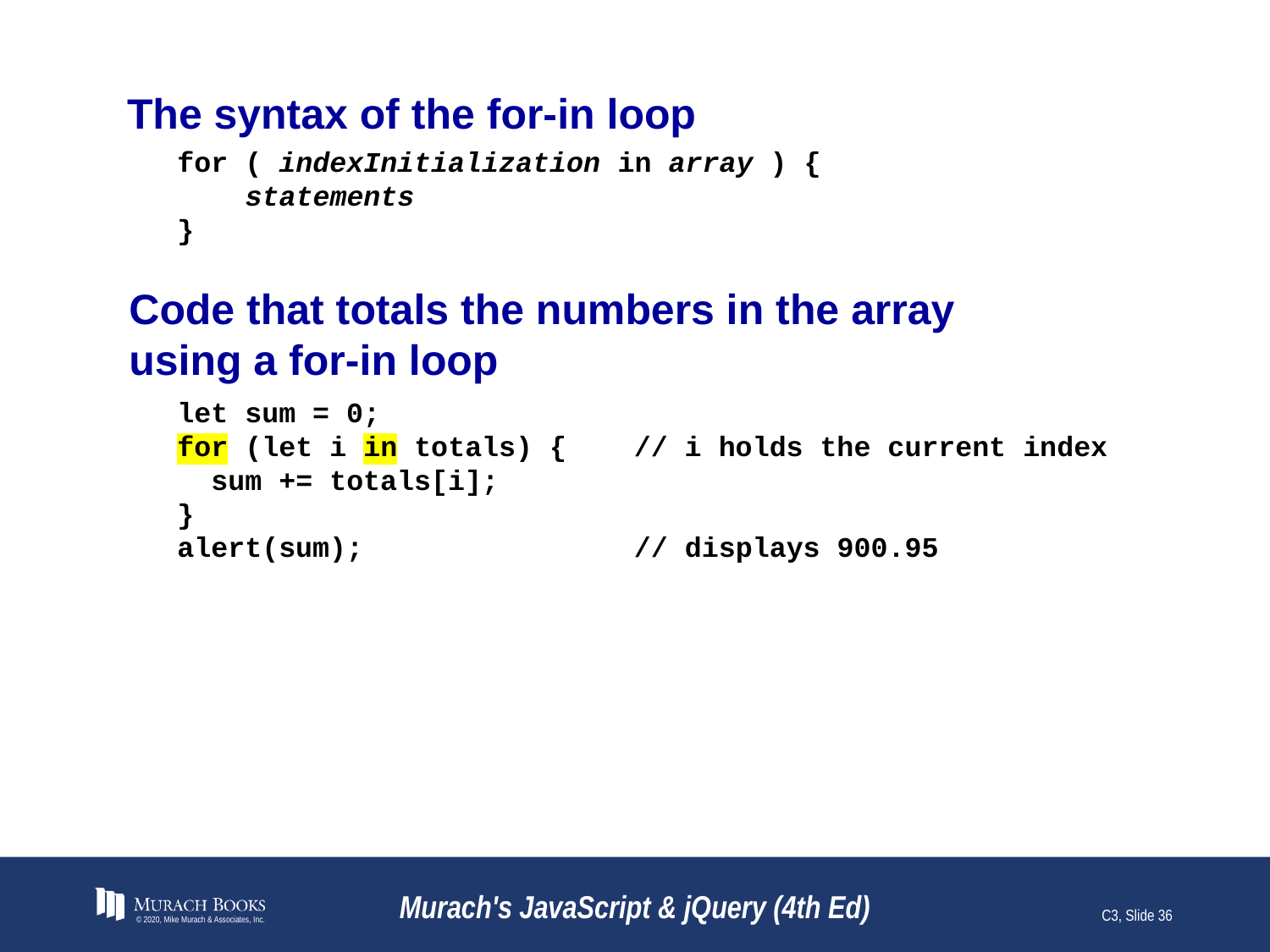

# The syntax of the for-in loop
for ( indexInitialization in array ) {
    statements
}
Code that totals the numbers in the array
using a for-in loop
let sum = 0;
for (let i in totals) {    // i holds the current index
  sum += totals[i];
}
alert(sum);                // displays 900.95

© 2020, Mike Murach & Associates, Inc.
Murach's JavaScript & jQuery (4th Ed)

C3, Slide 36